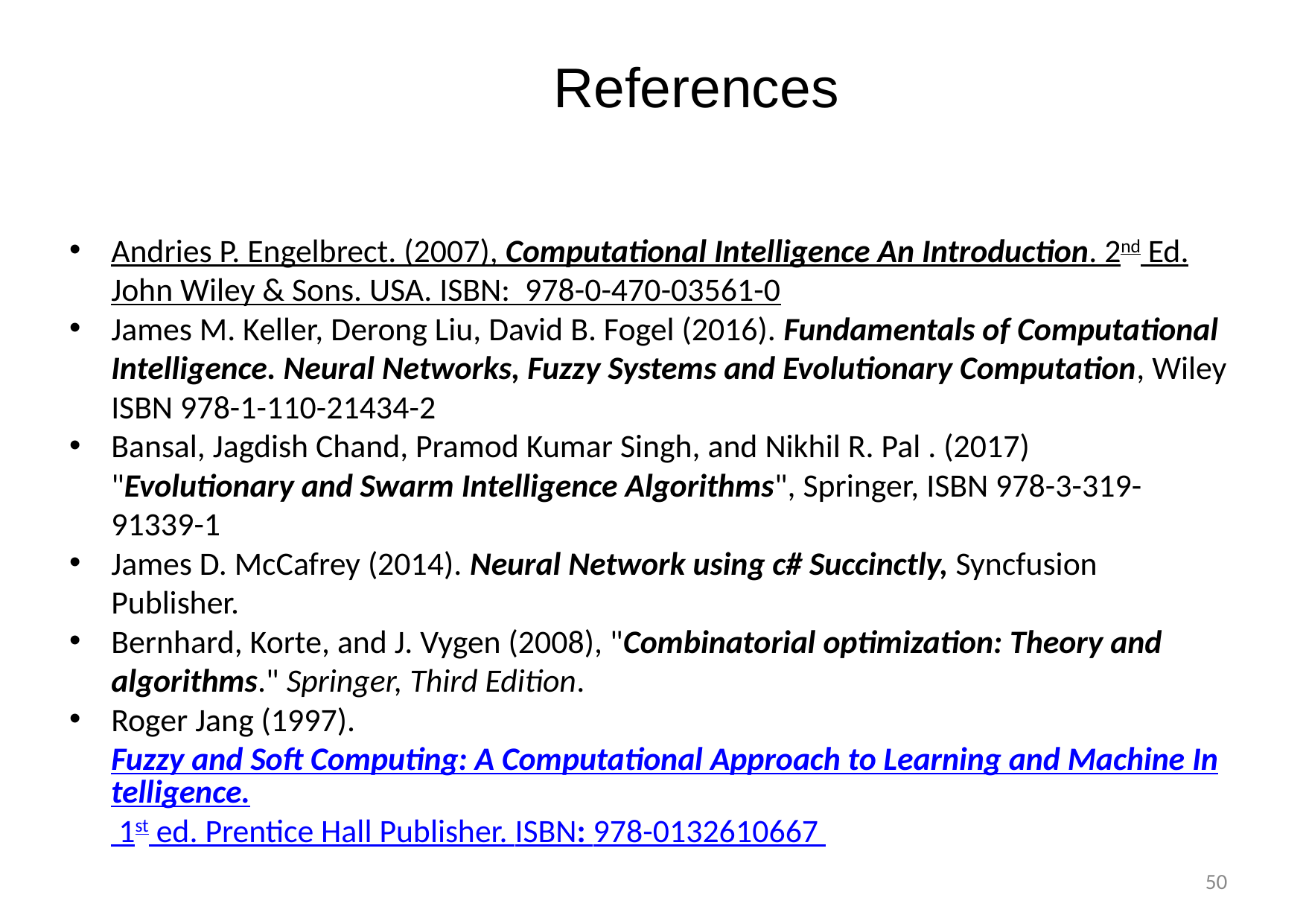

References
Andries P. Engelbrect. (2007), Computational Intelligence An Introduction. 2nd Ed. John Wiley & Sons. USA. ISBN:  978-0-470-03561-0
James M. Keller, Derong Liu, David B. Fogel (2016). Fundamentals of Computational Intelligence. Neural Networks, Fuzzy Systems and Evolutionary Computation, Wiley ISBN 978-1-110-21434-2
Bansal, Jagdish Chand, Pramod Kumar Singh, and Nikhil R. Pal . (2017)  "Evolutionary and Swarm Intelligence Algorithms", Springer, ISBN 978-3-319-91339-1
James D. McCafrey (2014). Neural Network using c# Succinctly, Syncfusion Publisher.
Bernhard, Korte, and J. Vygen (2008), "Combinatorial optimization: Theory and algorithms." Springer, Third Edition.
Roger Jang (1997). Fuzzy and Soft Computing: A Computational Approach to Learning and Machine Intelligence. 1st ed. Prentice Hall Publisher. ISBN: 978-0132610667
50